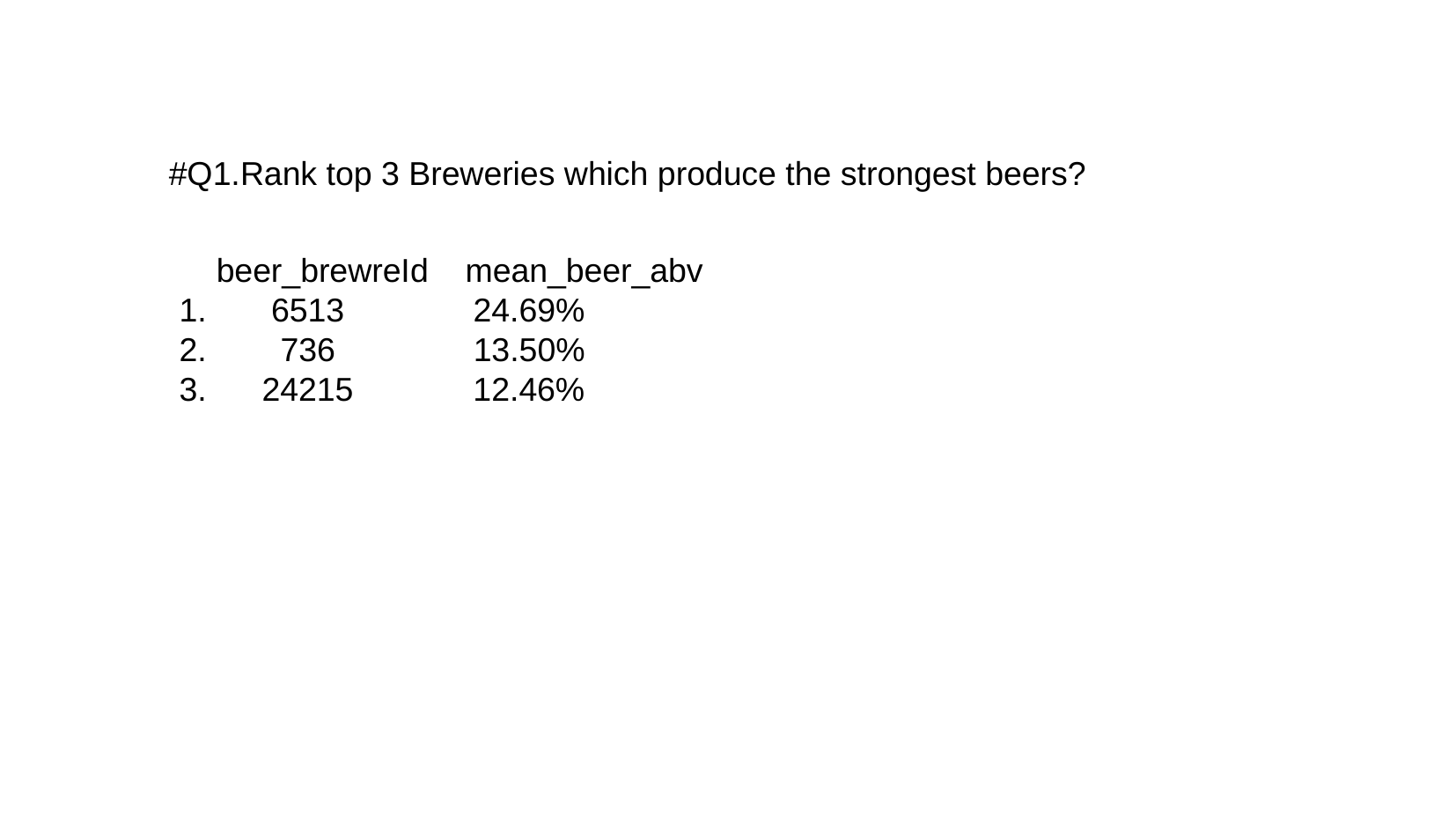

#Q1.Rank top 3 Breweries which produce the strongest beers?
                      beer_brewreId    mean_beer_abv
                  1.       6513              24.69%
                  2.        736               13.50%
                  3.      24215             12.46%